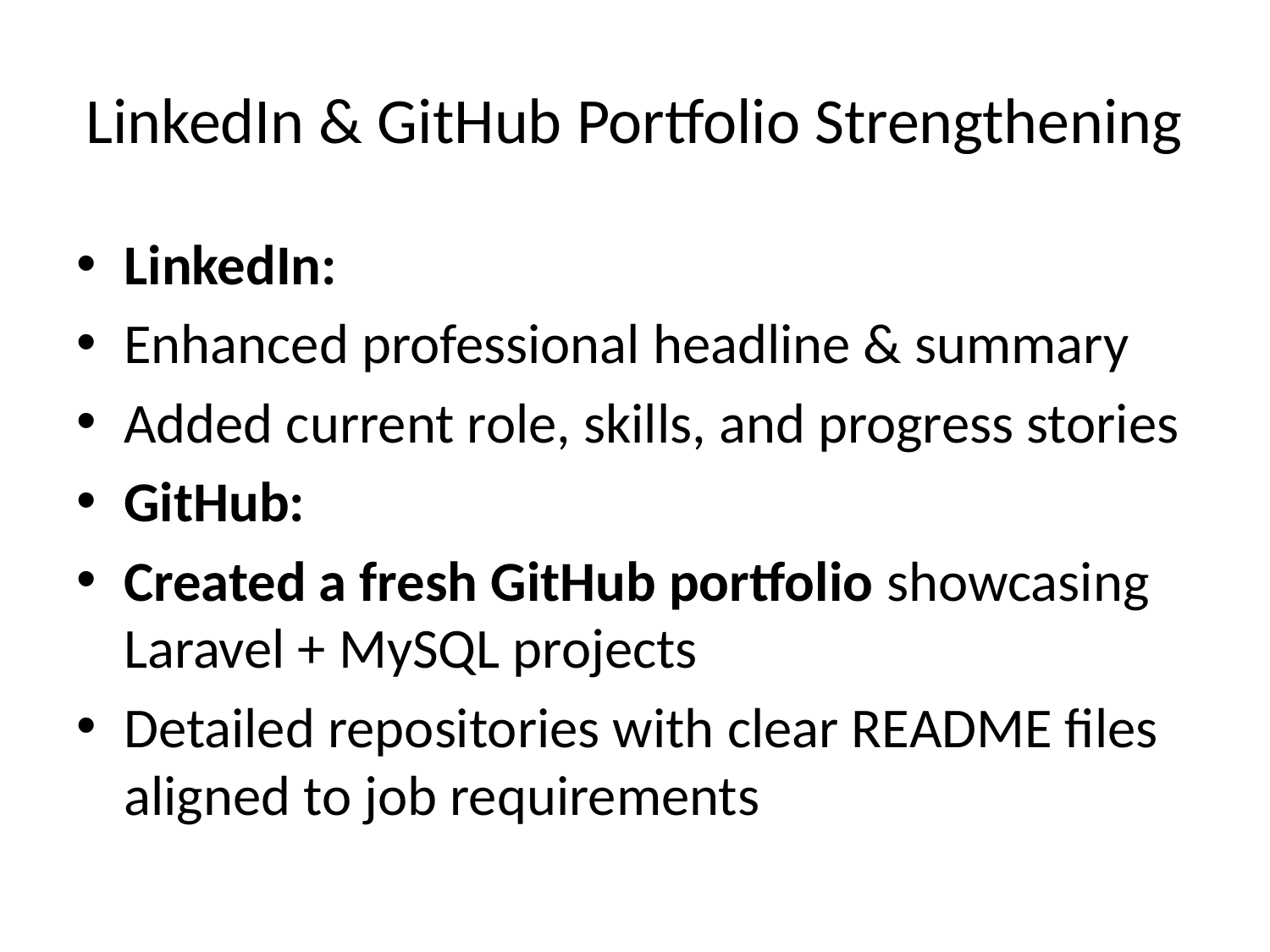

# LinkedIn & GitHub Portfolio Strengthening
LinkedIn:
Enhanced professional headline & summary
Added current role, skills, and progress stories
GitHub:
Created a fresh GitHub portfolio showcasing Laravel + MySQL projects
Detailed repositories with clear README files aligned to job requirements